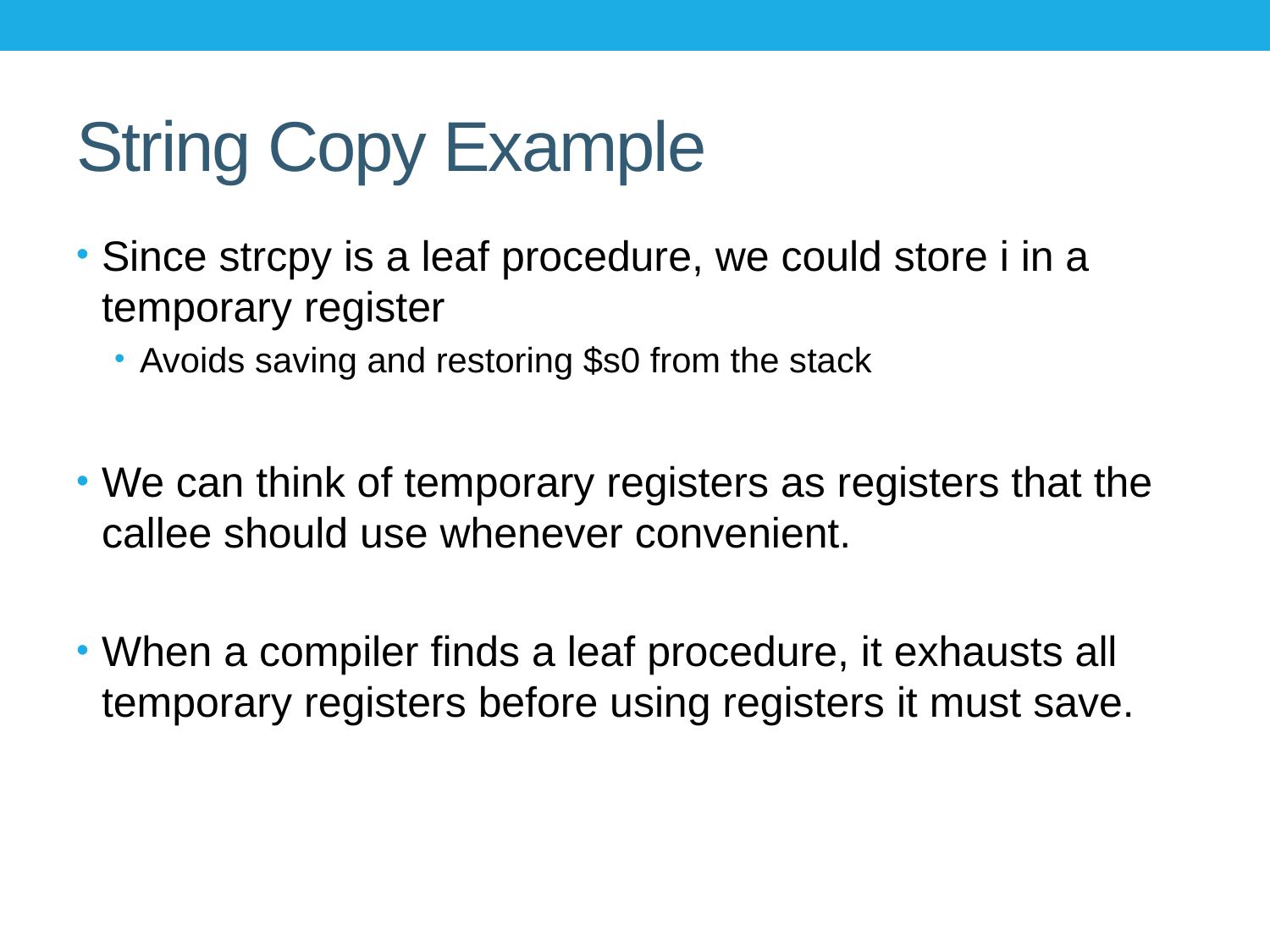

# String Copy Example
Since strcpy is a leaf procedure, we could store i in a temporary register
Avoids saving and restoring $s0 from the stack

We can think of temporary registers as registers that the callee should use whenever convenient.

When a compiler finds a leaf procedure, it exhausts all temporary registers before using registers it must save.